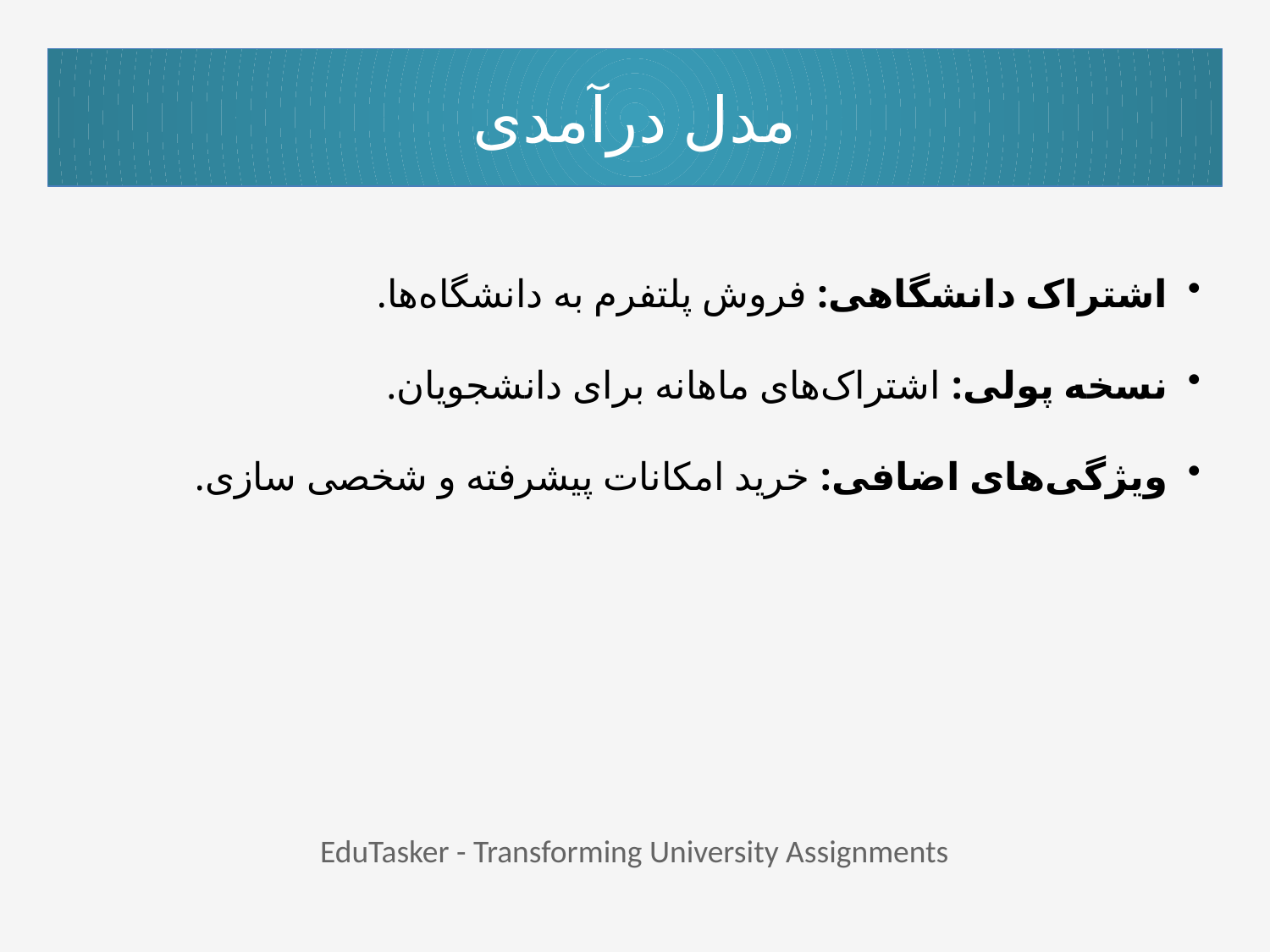

# مدل درآمدی

  اشتراک دانشگاهی: فروش پلتفرم به دانشگاه‌ها.

  نسخه پولی: اشتراک‌های ماهانه برای دانشجویان.

  ویژگی‌های اضافی: خرید امکانات پیشرفته و شخصی سازی.
EduTasker - Transforming University Assignments